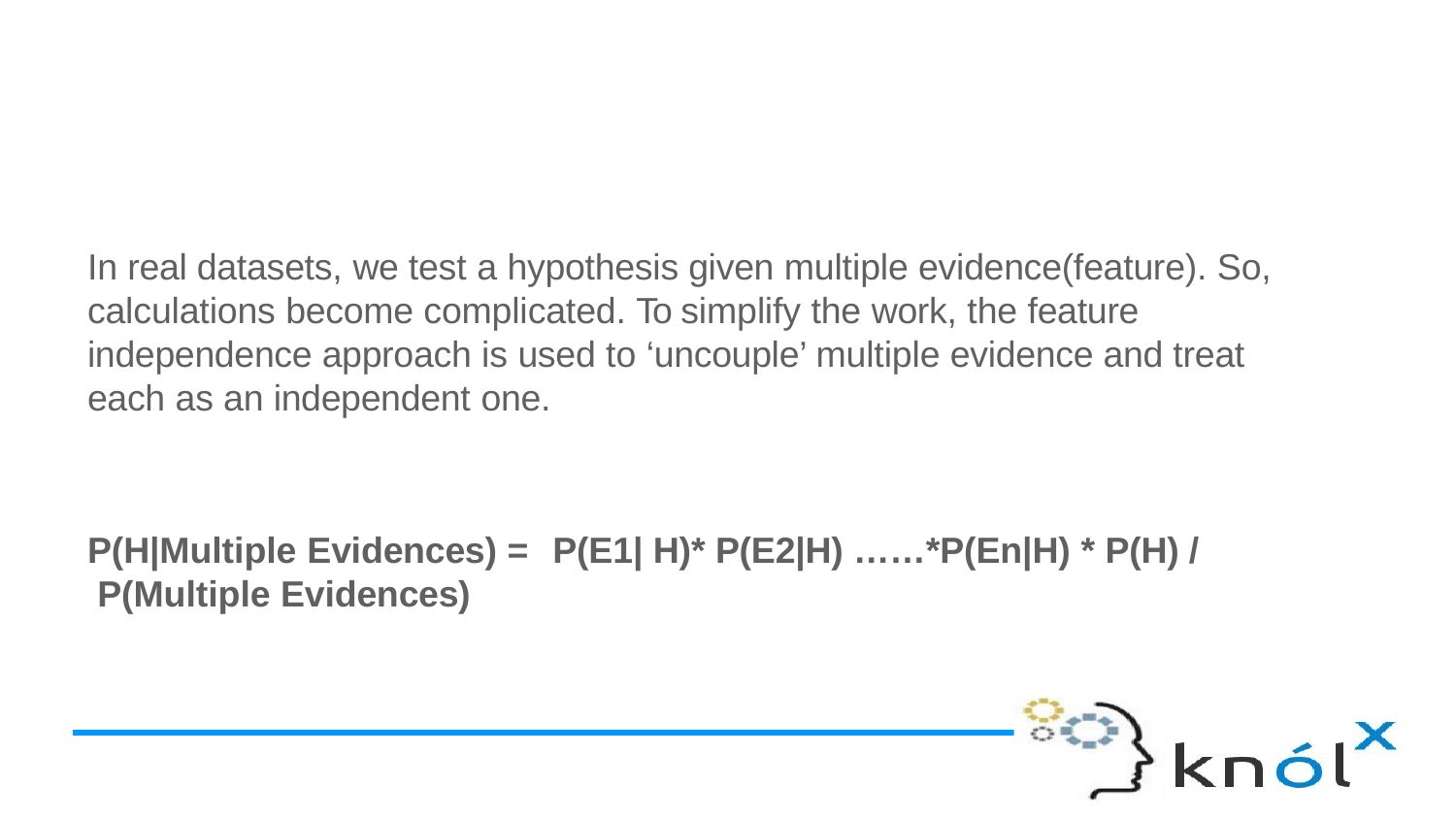

# In real datasets, we test a hypothesis given multiple evidence(feature). So,  calculations become complicated. To simplify the work, the feature  independence approach is used to ‘uncouple’ multiple evidence and treat  each as an independent one.
P(H|Multiple Evidences) =	P(E1| H)* P(E2|H) ……*P(En|H) * P(H) /  P(Multiple Evidences)